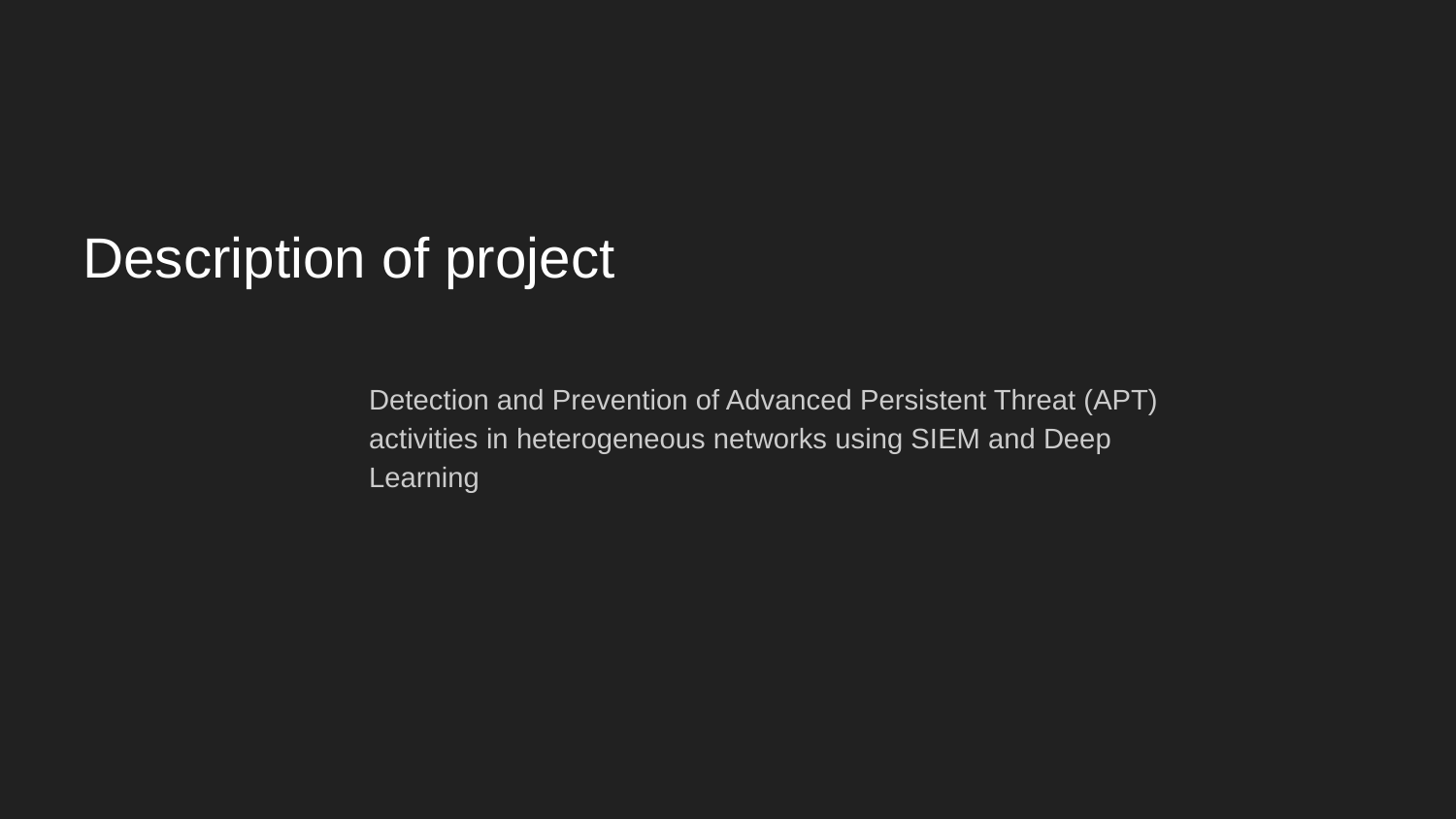

# Description of project
Detection and Prevention of Advanced Persistent Threat (APT) activities in heterogeneous networks using SIEM and Deep Learning